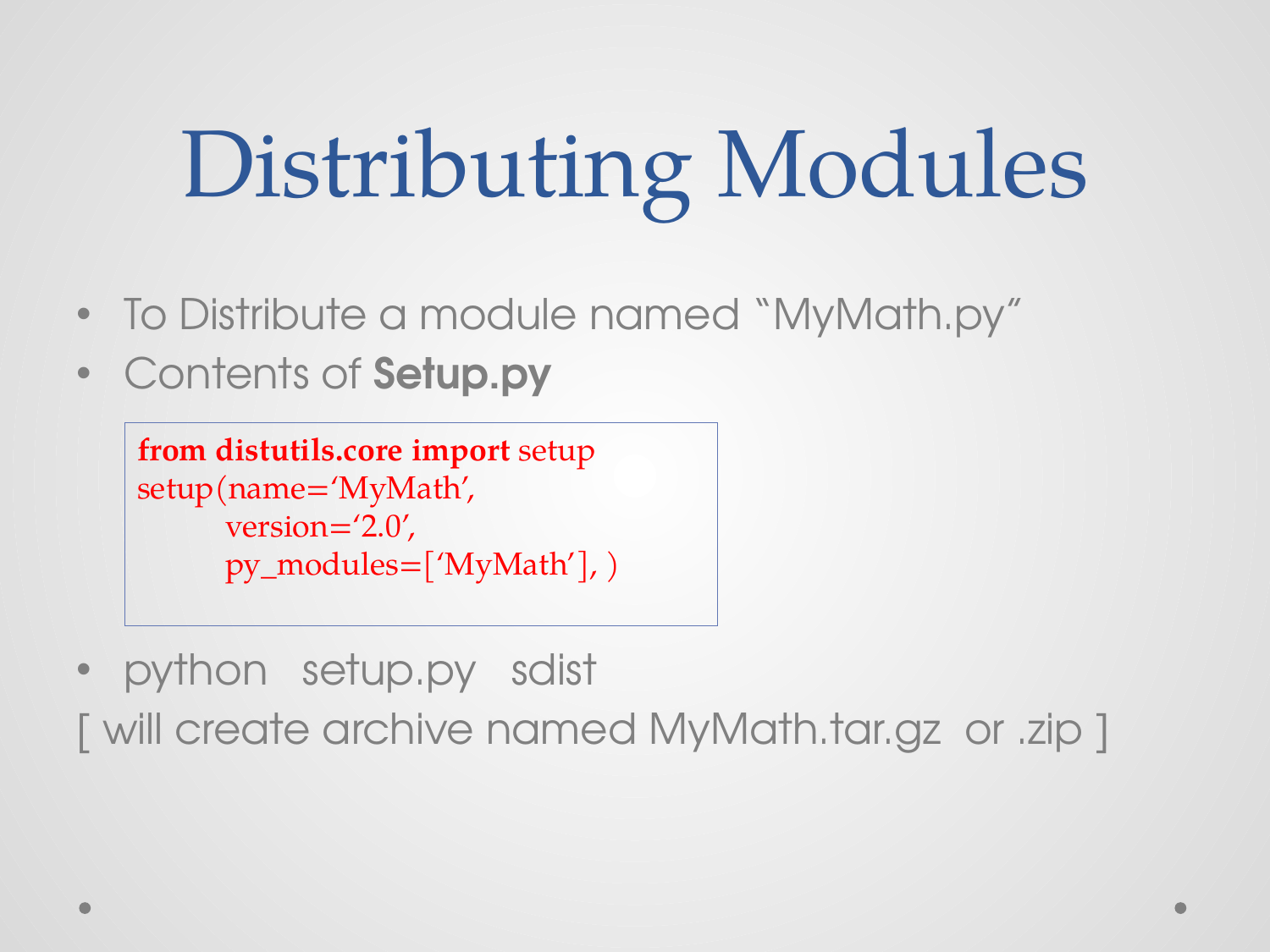

# Distributing Modules

To Distribute a module named “MyMath.py”
Contents of Setup.py

python   setup.py   sdist
[ will create archive named MyMath.tar.gz  or .zip ]

from distutils.core import setup
setup(name=‘MyMath’,
           version=‘2.0’,
           py_modules=[‘MyMath’], )